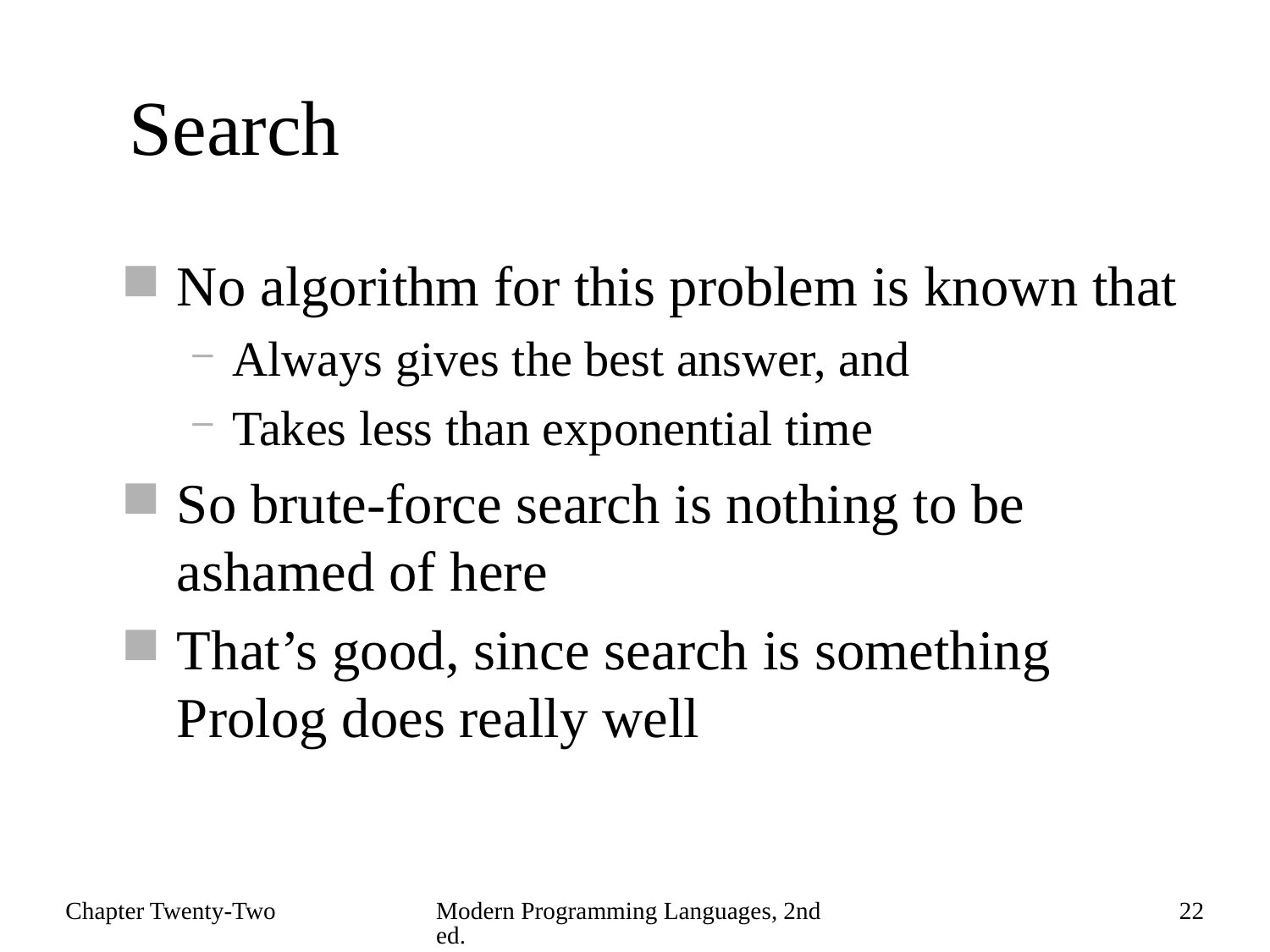

# Search
No algorithm for this problem is known that
Always gives the best answer, and
Takes less than exponential time
So brute-force search is nothing to be ashamed of here
That’s good, since search is something Prolog does really well
Chapter Twenty-Two
Modern Programming Languages, 2nd ed.
22